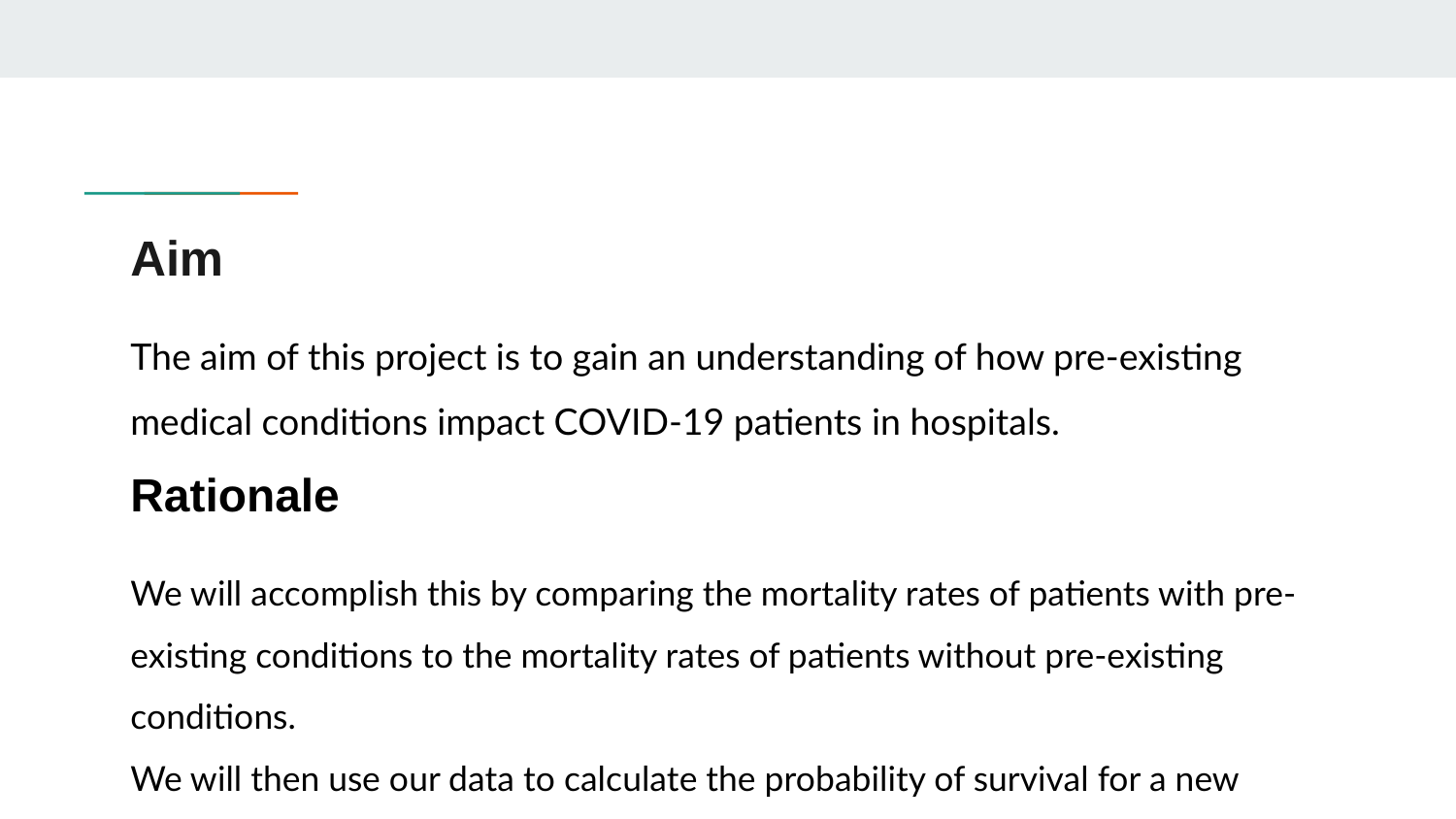

# Aim
The aim of this project is to gain an understanding of how pre-existing medical conditions impact COVID-19 patients in hospitals.
Rationale
We will accomplish this by comparing the mortality rates of patients with pre-existing conditions to the mortality rates of patients without pre-existing conditions.
We will then use our data to calculate the probability of survival for a new patient.